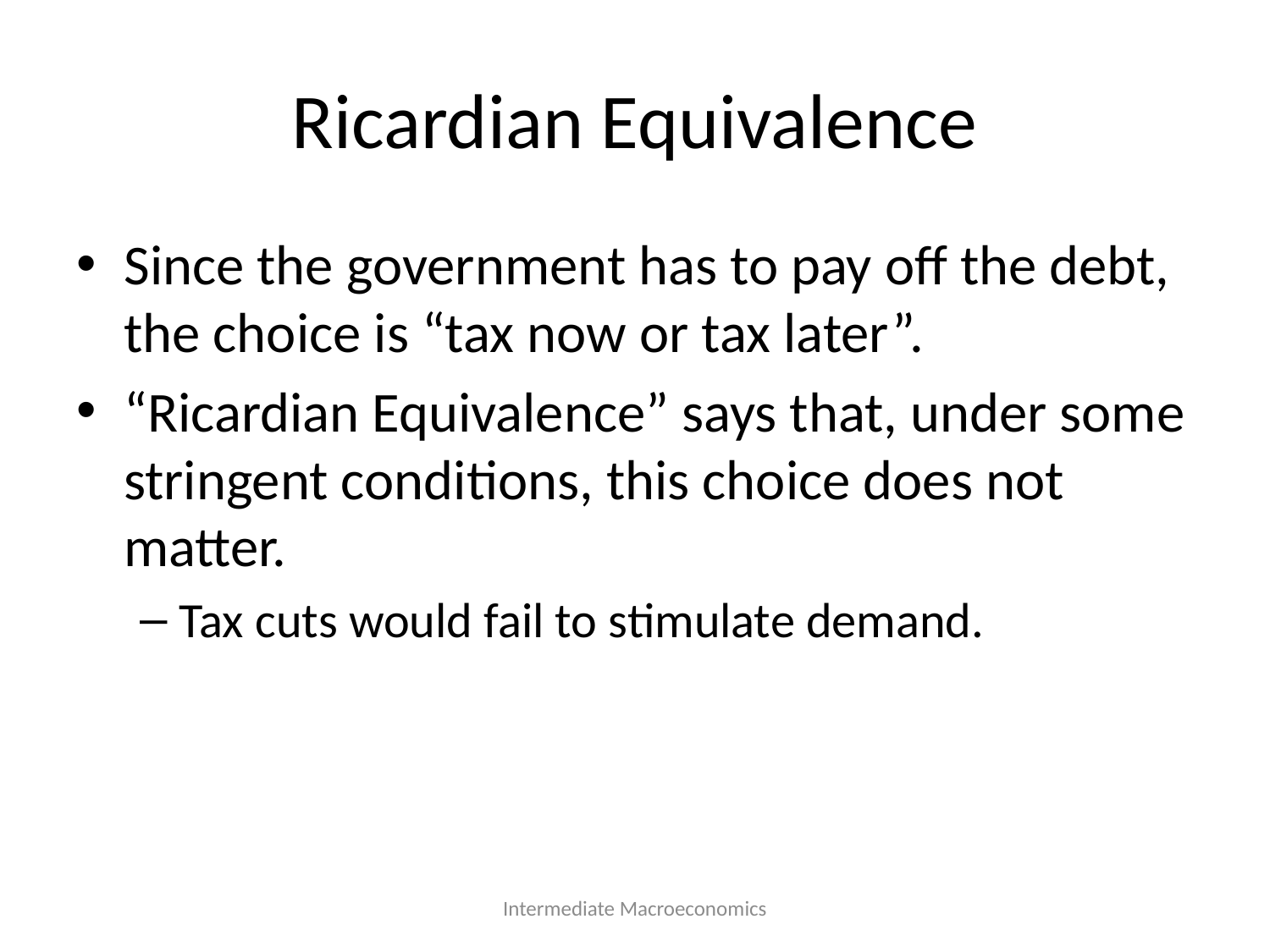

# Ricardian Equivalence
Since the government has to pay off the debt, the choice is “tax now or tax later”.
“Ricardian Equivalence” says that, under some stringent conditions, this choice does not matter.
Tax cuts would fail to stimulate demand.

Intermediate Macroeconomics